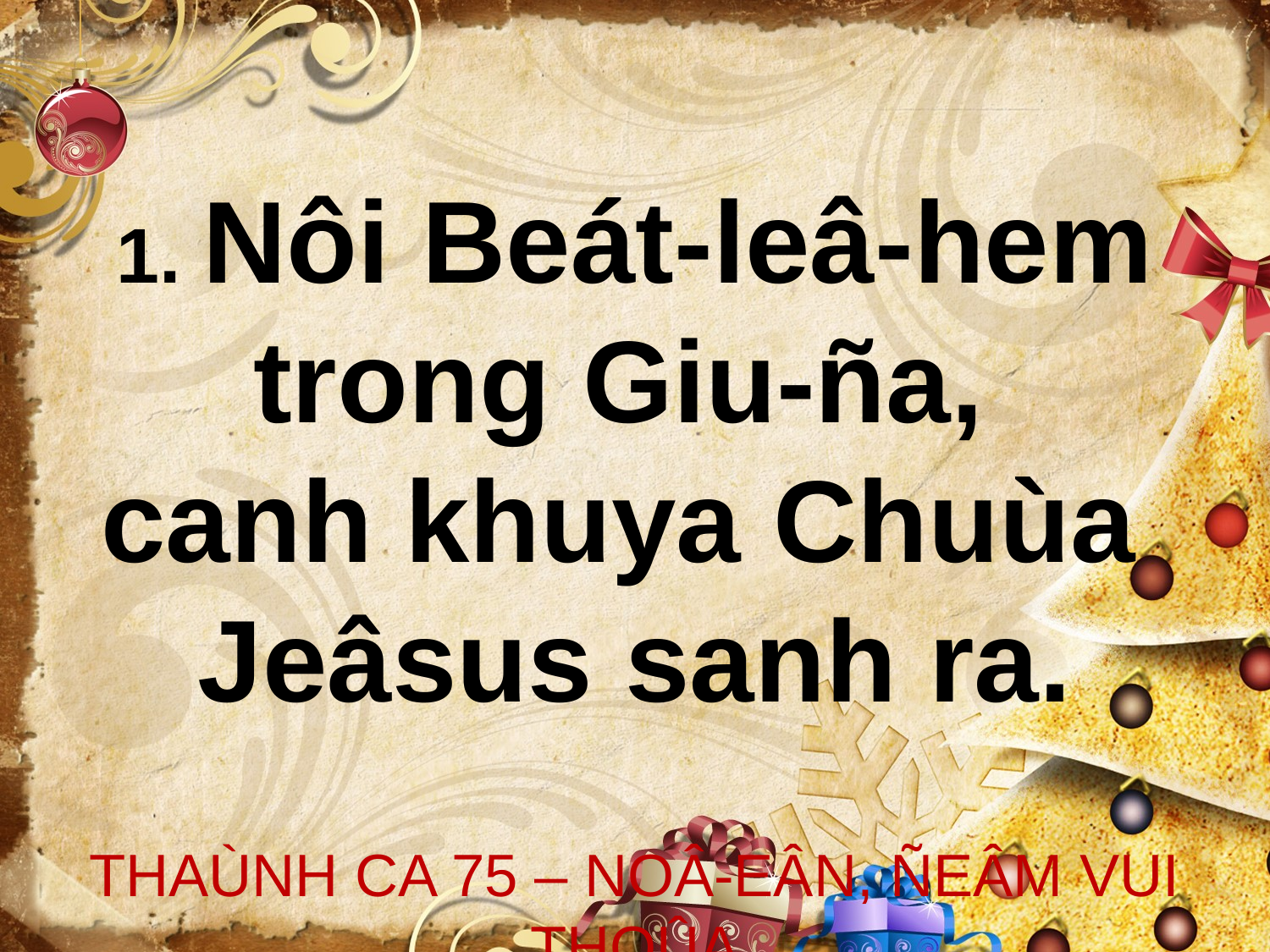

1. Nôi Beát-leâ-hem
trong Giu-ña,
canh khuya Chuùa
Jeâsus sanh ra.
THAÙNH CA 75 – NOÂ-EÂN, ÑEÂM VUI THOÛA